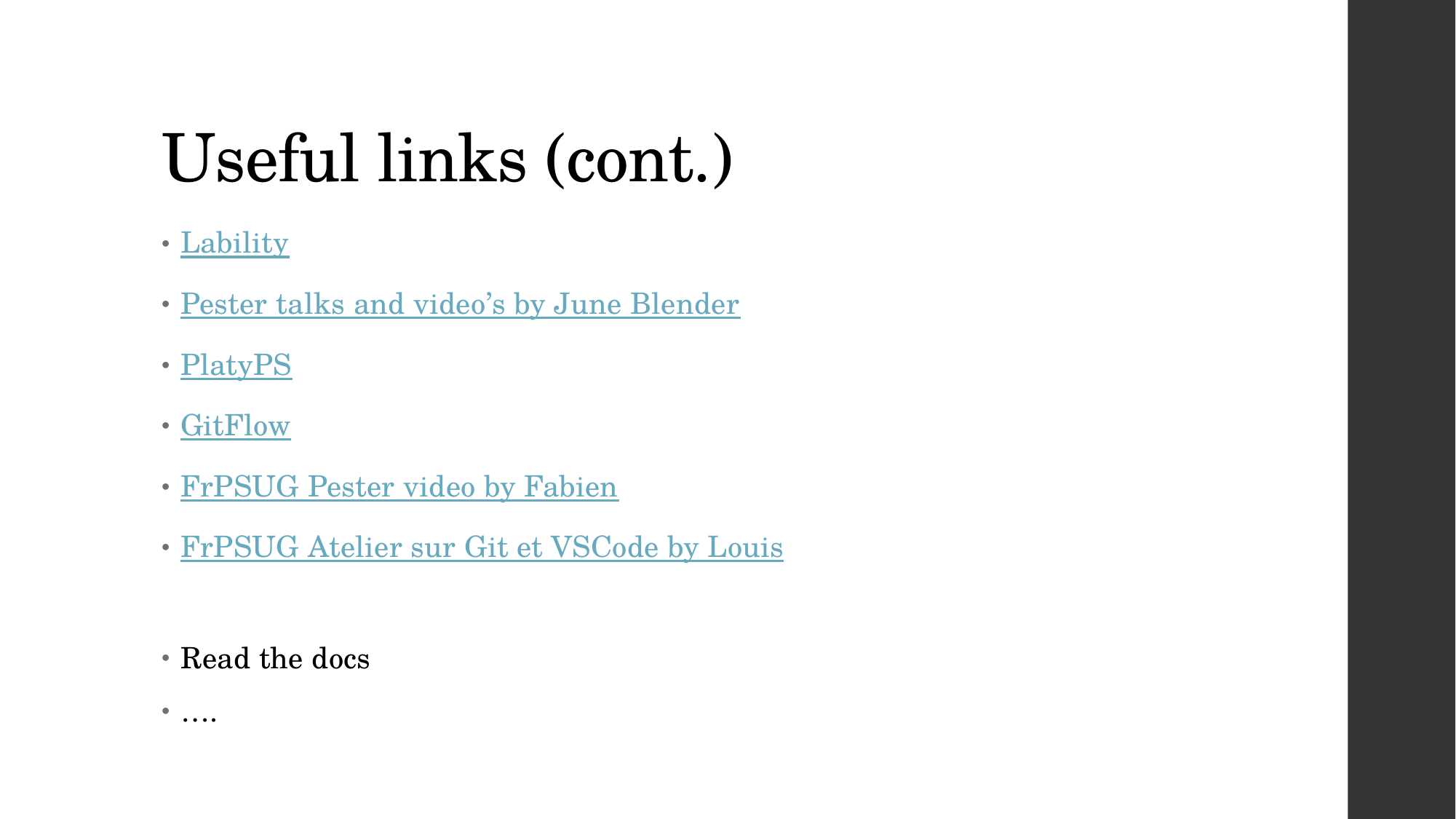

# Useful links (cont.)
Lability
Pester talks and video’s by June Blender
PlatyPS
GitFlow
FrPSUG Pester video by Fabien
FrPSUG Atelier sur Git et VSCode by Louis

Read the docs
….